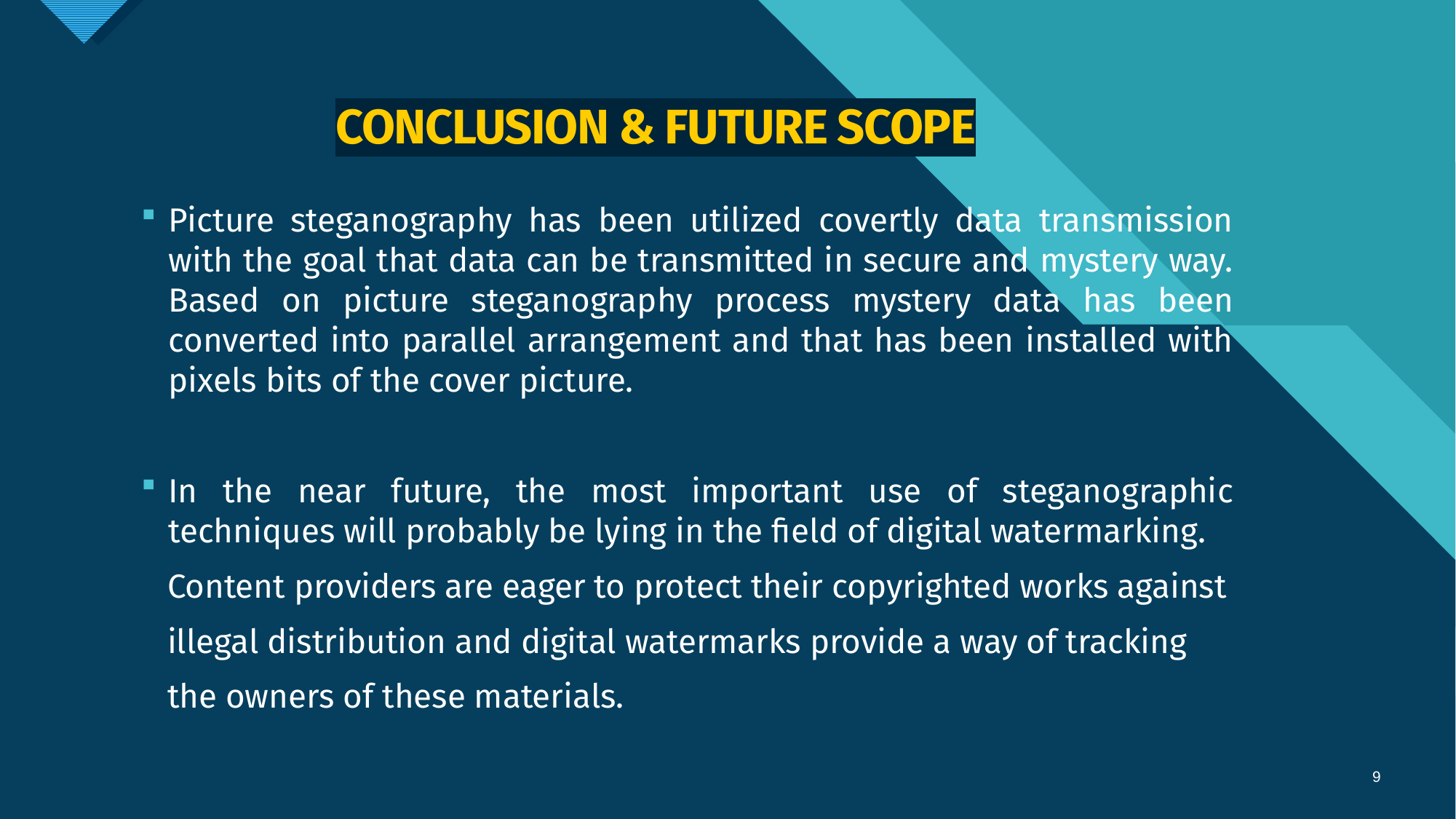

# CONCLUSION & FUTURE SCOPE
Picture steganography has been utilized covertly data transmission with the goal that data can be transmitted in secure and mystery way. Based on picture steganography process mystery data has been converted into parallel arrangement and that has been installed with pixels bits of the cover picture.

In the near future, the most important use of steganographic techniques will probably be lying in the field of digital watermarking.
   Content providers are eager to protect their copyrighted works against
   illegal distribution and digital watermarks provide a way of tracking
   the owners of these materials.
9